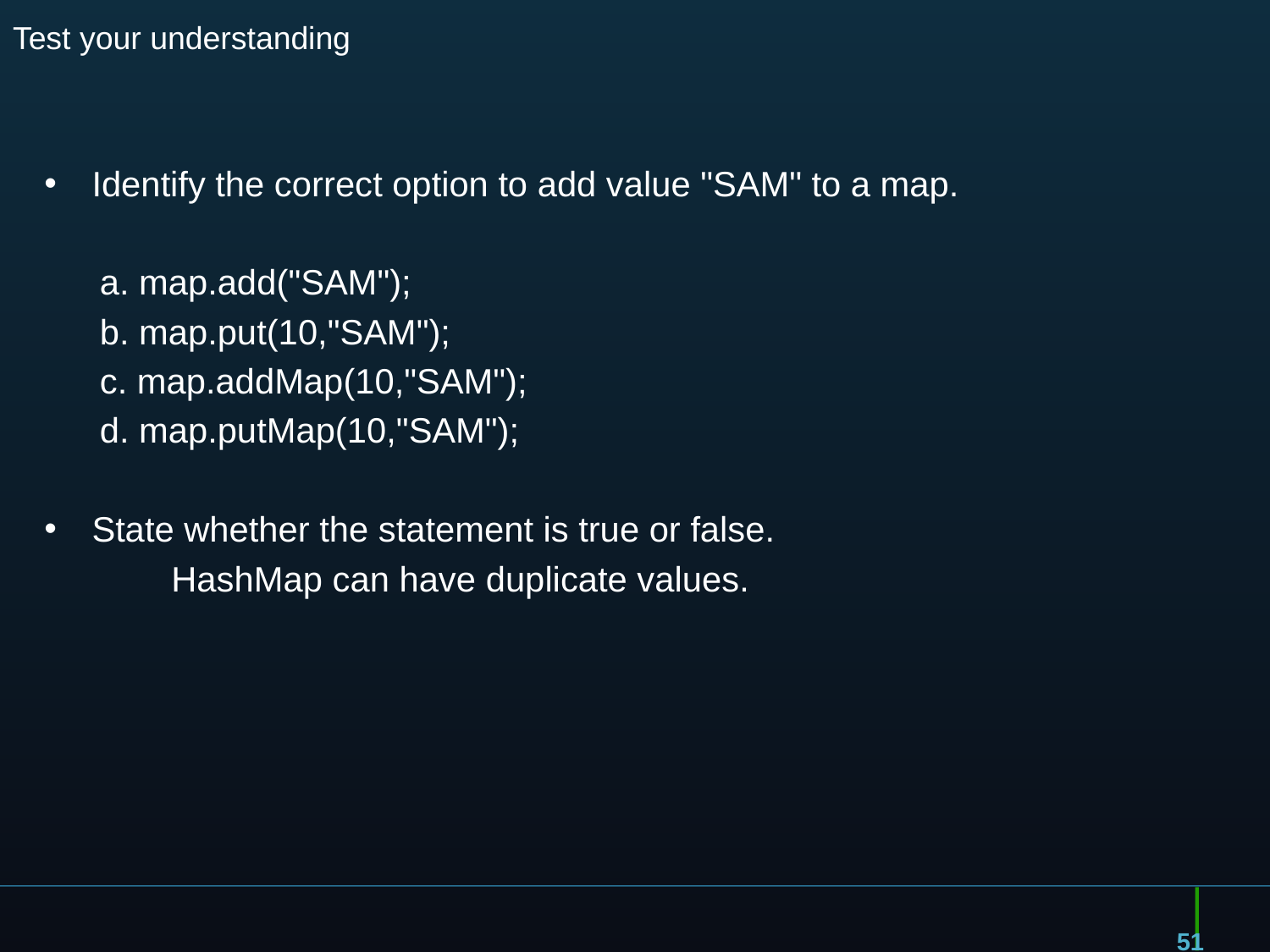

# Test your understanding
Identify the correct option to add value "SAM" to a map.

a. map.add("SAM");
b. map.put(10,"SAM");
c. map.addMap(10,"SAM");
d. map.putMap(10,"SAM");

State whether the statement is true or false.
	HashMap can have duplicate values.

51